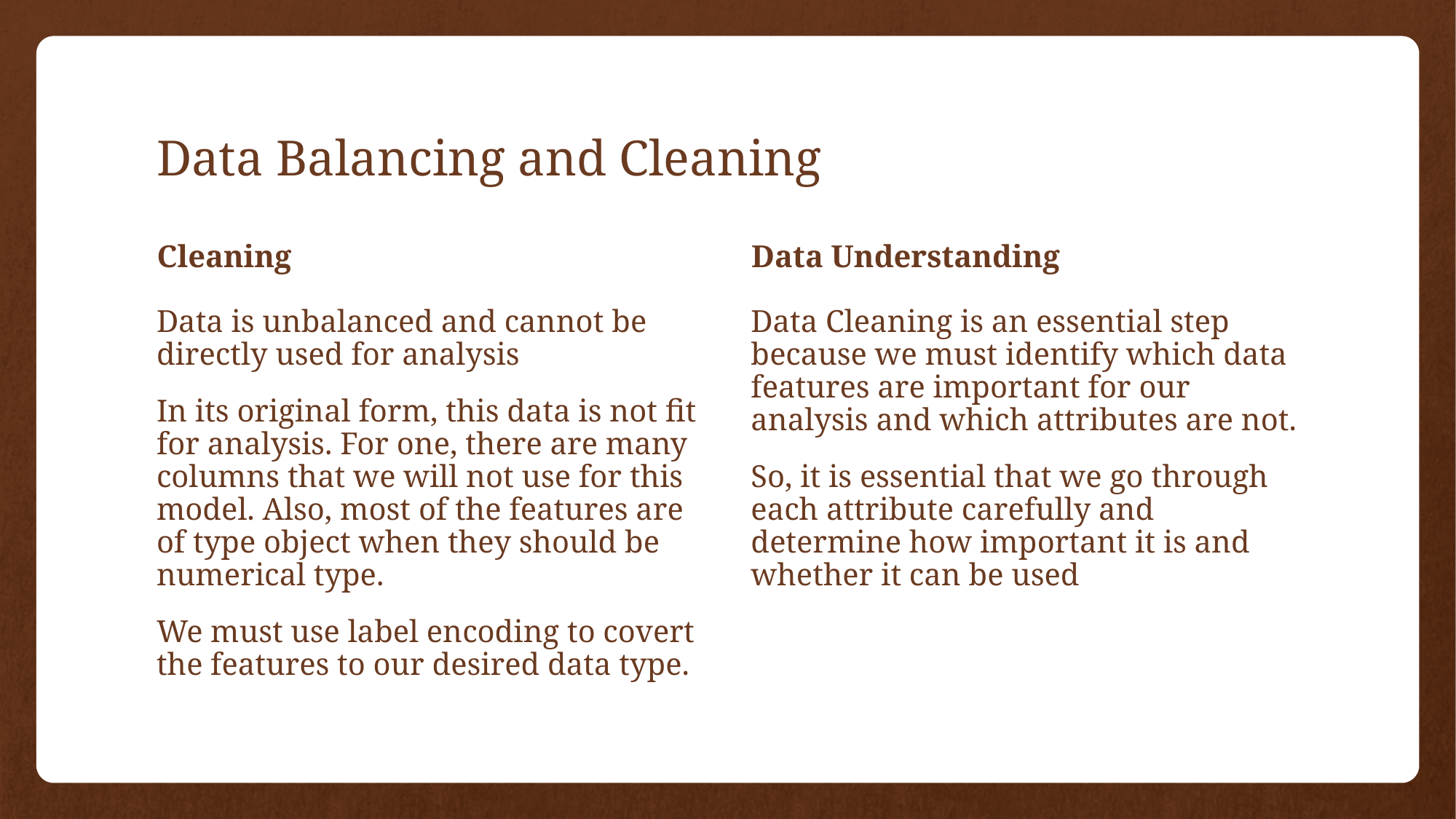

# Data Balancing and Cleaning
Cleaning
Data Understanding
Data is unbalanced and cannot be directly used for analysis
In its original form, this data is not fit for analysis. For one, there are many columns that we will not use for this model. Also, most of the features are of type object when they should be numerical type.
We must use label encoding to covert the features to our desired data type.

Data Cleaning is an essential step because we must identify which data features are important for our analysis and which attributes are not.
So, it is essential that we go through each attribute carefully and determine how important it is and whether it can be used